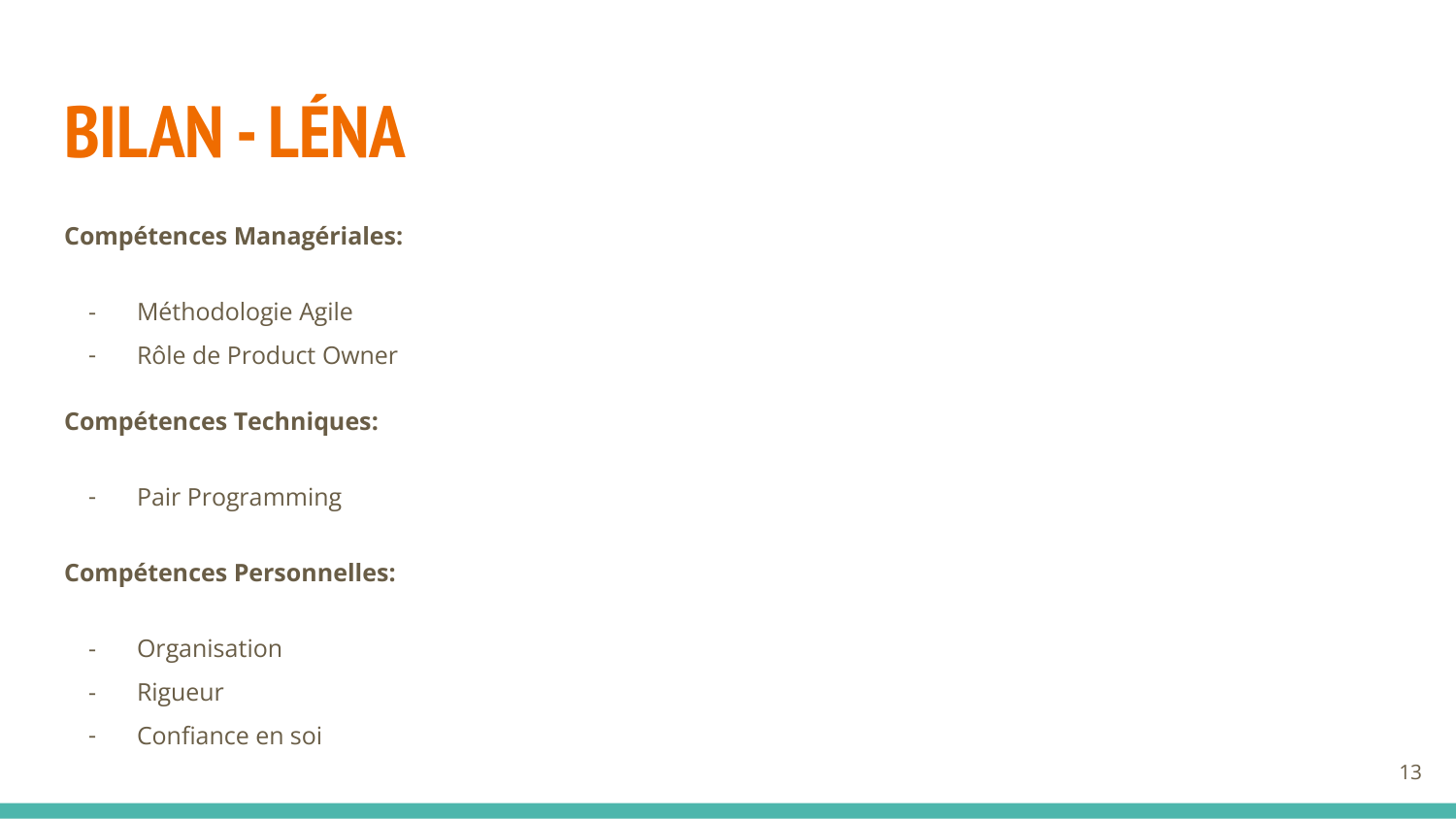

# BILAN - LÉNA

Compétences Managériales:
Méthodologie Agile
Rôle de Product Owner
Compétences Techniques:
Pair Programming
Compétences Personnelles:
Organisation
Rigueur
Confiance en soi
13